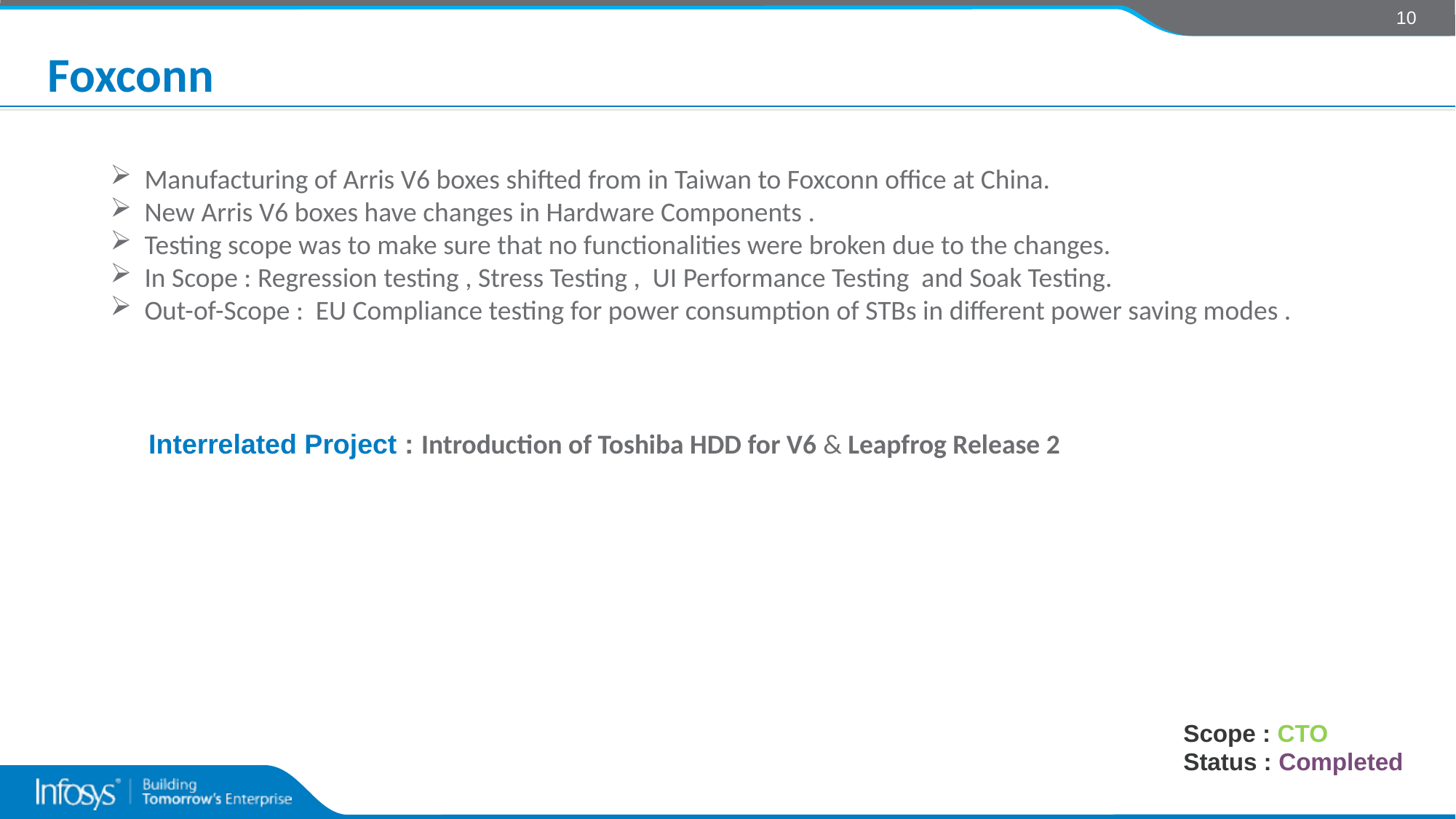

10
# Foxconn
Manufacturing of Arris V6 boxes shifted from in Taiwan to Foxconn office at China.
New Arris V6 boxes have changes in Hardware Components .
Testing scope was to make sure that no functionalities were broken due to the changes.
In Scope : Regression testing , Stress Testing ,  UI Performance Testing  and Soak Testing.
Out-of-Scope :  EU Compliance testing for power consumption of STBs in different power saving modes .

Interrelated Project : Introduction of Toshiba HDD for V6 & Leapfrog Release 2

Scope : CTO
Status : Completed